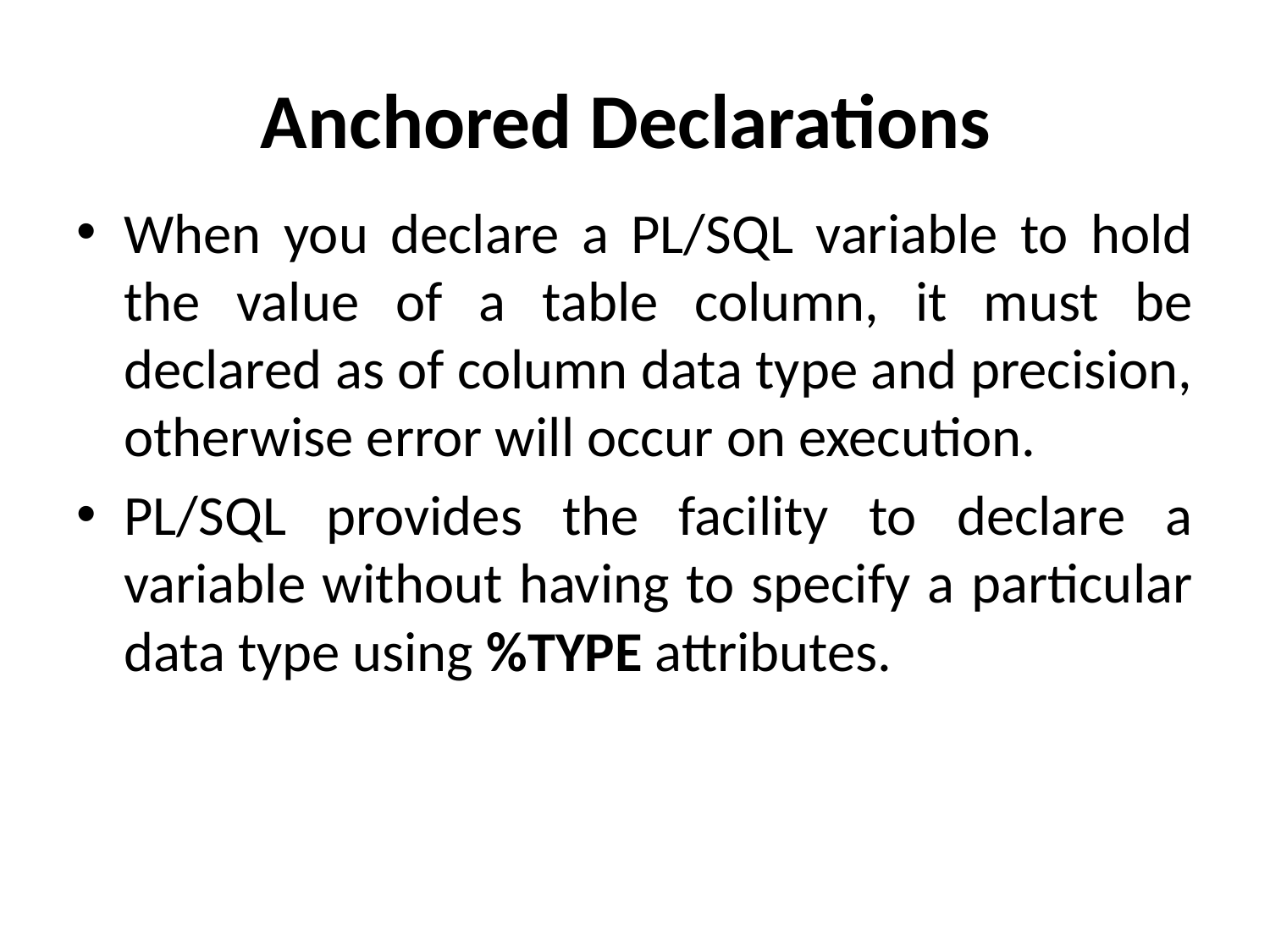

# Anchored Declarations
When you declare a PL/SQL variable to hold the value of a table column, it must be declared as of column data type and precision, otherwise error will occur on execution.
PL/SQL provides the facility to declare a variable without having to specify a particular data type using %TYPE attributes.